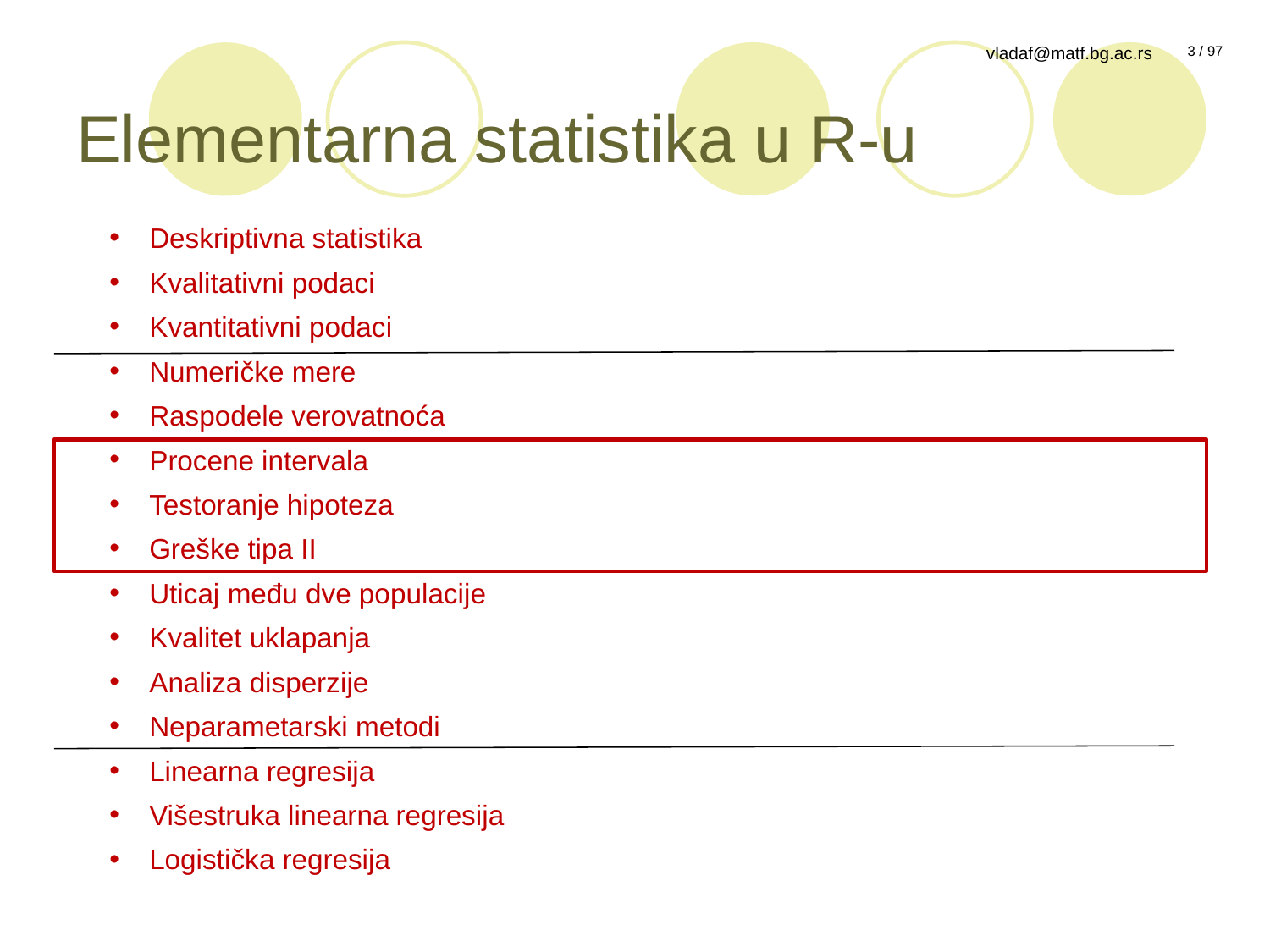

# Elementarna statistika u R-u
Deskriptivna statistika
Kvalitativni podaci
Kvantitativni podaci
Numeričke mere
Raspodele verovatnoća
Procene intervala
Testoranje hipoteza
Greške tipa II
Uticaj među dve populacije
Kvalitet uklapanja
Analiza disperzije
Neparametarski metodi
Linearna regresija
Višestruka linearna regresija
Logistička regresija